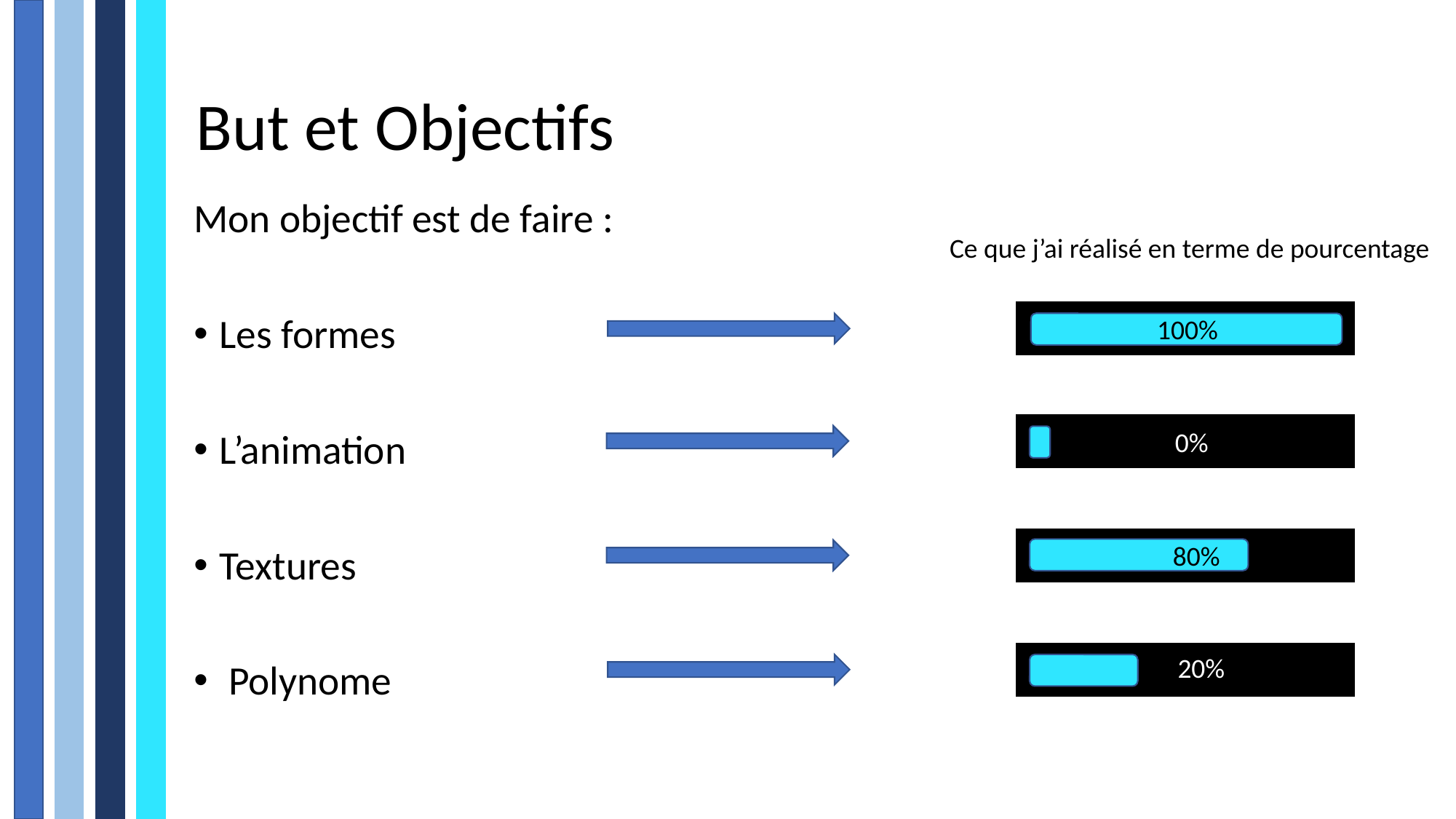

# But et Objectifs
Mon objectif est de faire :

Les formes

L’animation

Textures

 Polynome

Ce que j’ai réalisé en terme de pourcentage

100%

0%

80%

20%